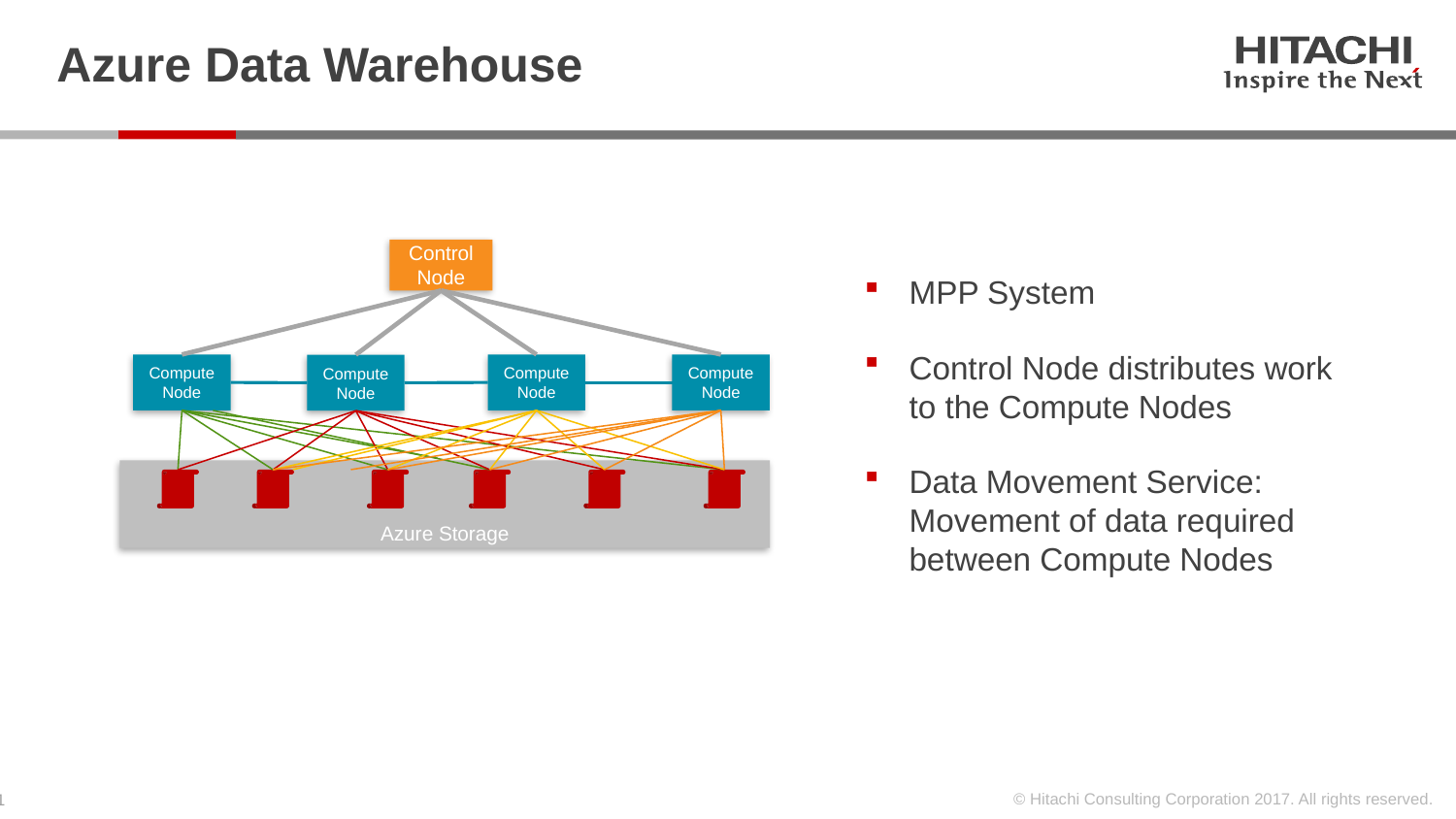

# Azure Data Warehouse

Control Node
MPP System
Control Node distributes work to the Compute Nodes
Data Movement Service: Movement of data required between Compute Nodes
Compute Node
Compute Node
Compute Node
Compute Node

Azure Storage